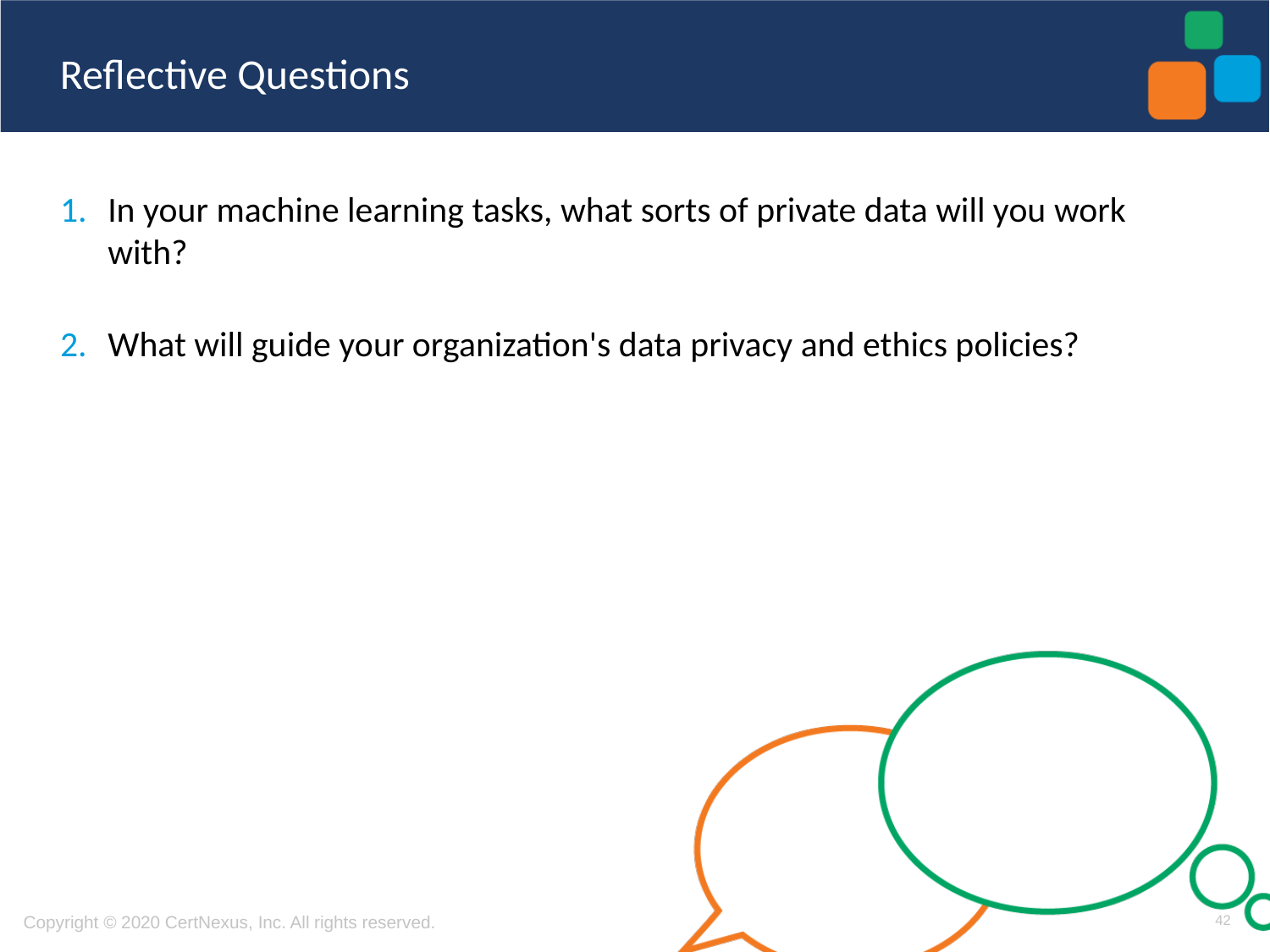

In your machine learning tasks, what sorts of private data will you work with?
What will guide your organization's data privacy and ethics policies?
42